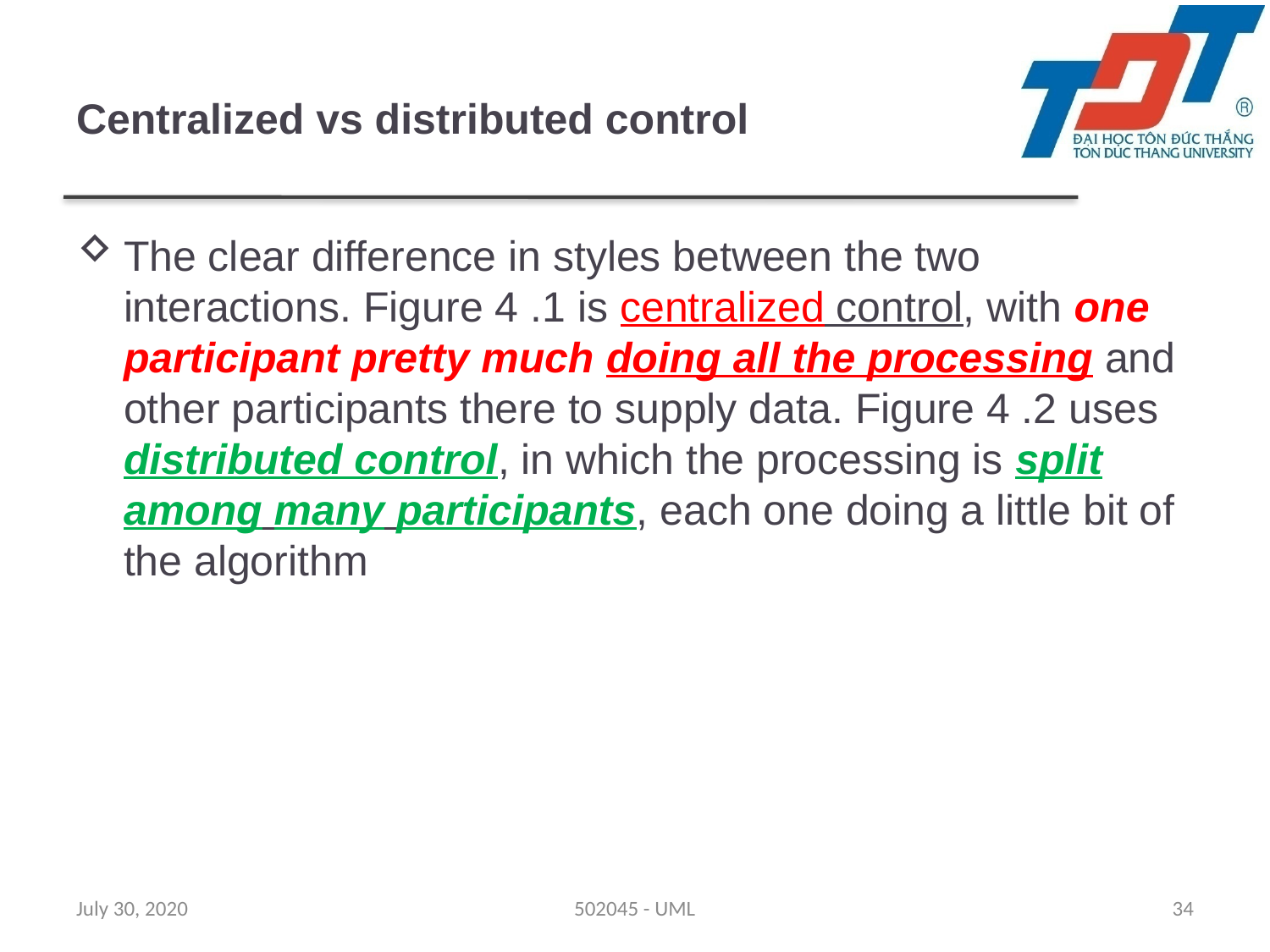

# Centralized vs distributed control
The clear difference in styles between the two interactions. Figure 4 .1 is centralized control, with one participant pretty much doing all the processing and other participants there to supply data. Figure 4 .2 uses distributed control, in which the processing is split among many participants, each one doing a little bit of the algorithm
July 30, 2020
502045 - UML
34